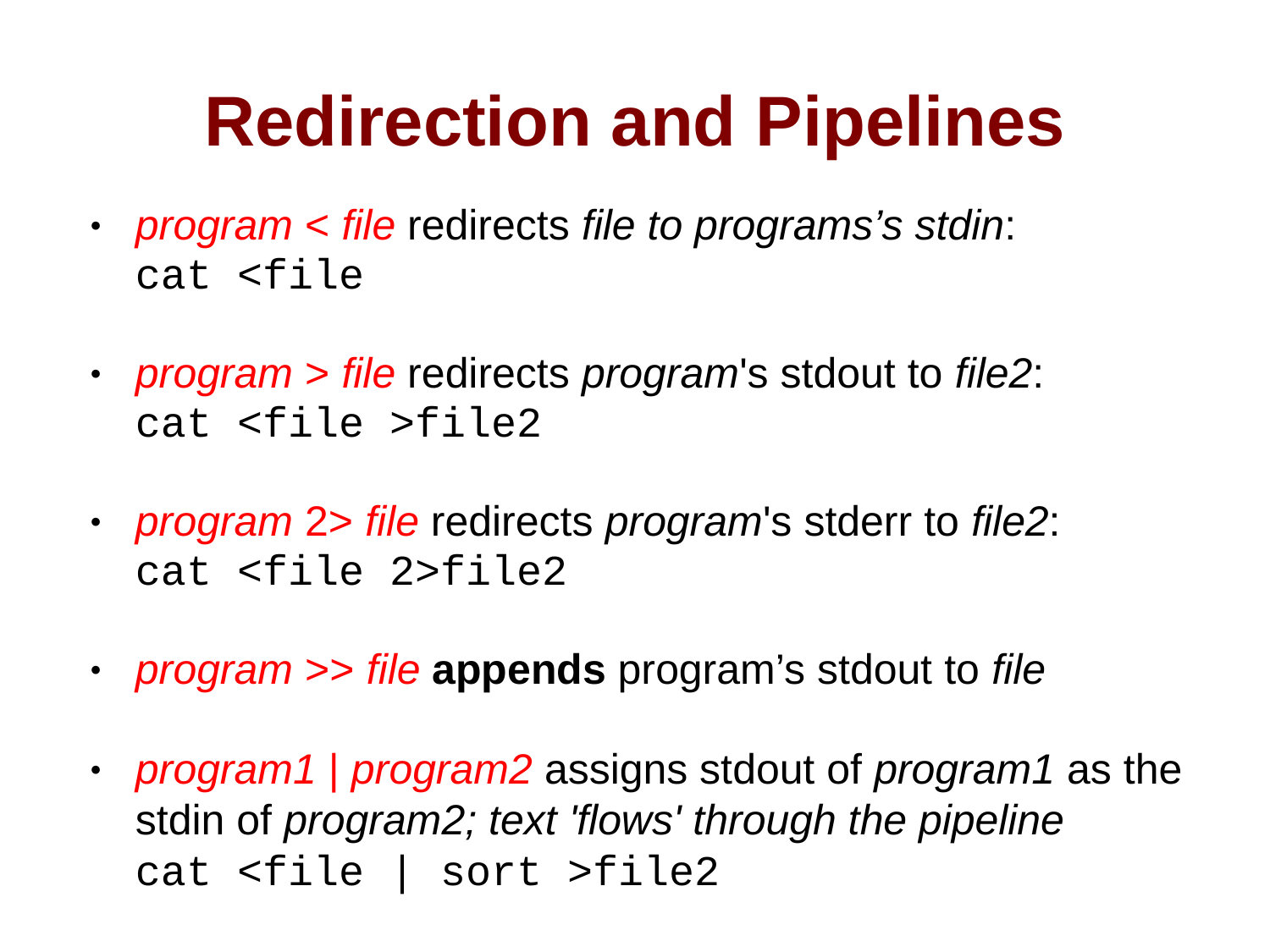

Redirection and Pipelines
program < file redirects file to programs’s stdin:
	cat <file

program > file redirects program's stdout to file2:
	cat <file >file2

program 2> file redirects program's stderr to file2:
	cat <file 2>file2

program >> file appends program’s stdout to file

program1 | program2 assigns stdout of program1 as the stdin of program2; text 'flows' through the pipeline
	cat <file | sort >file2